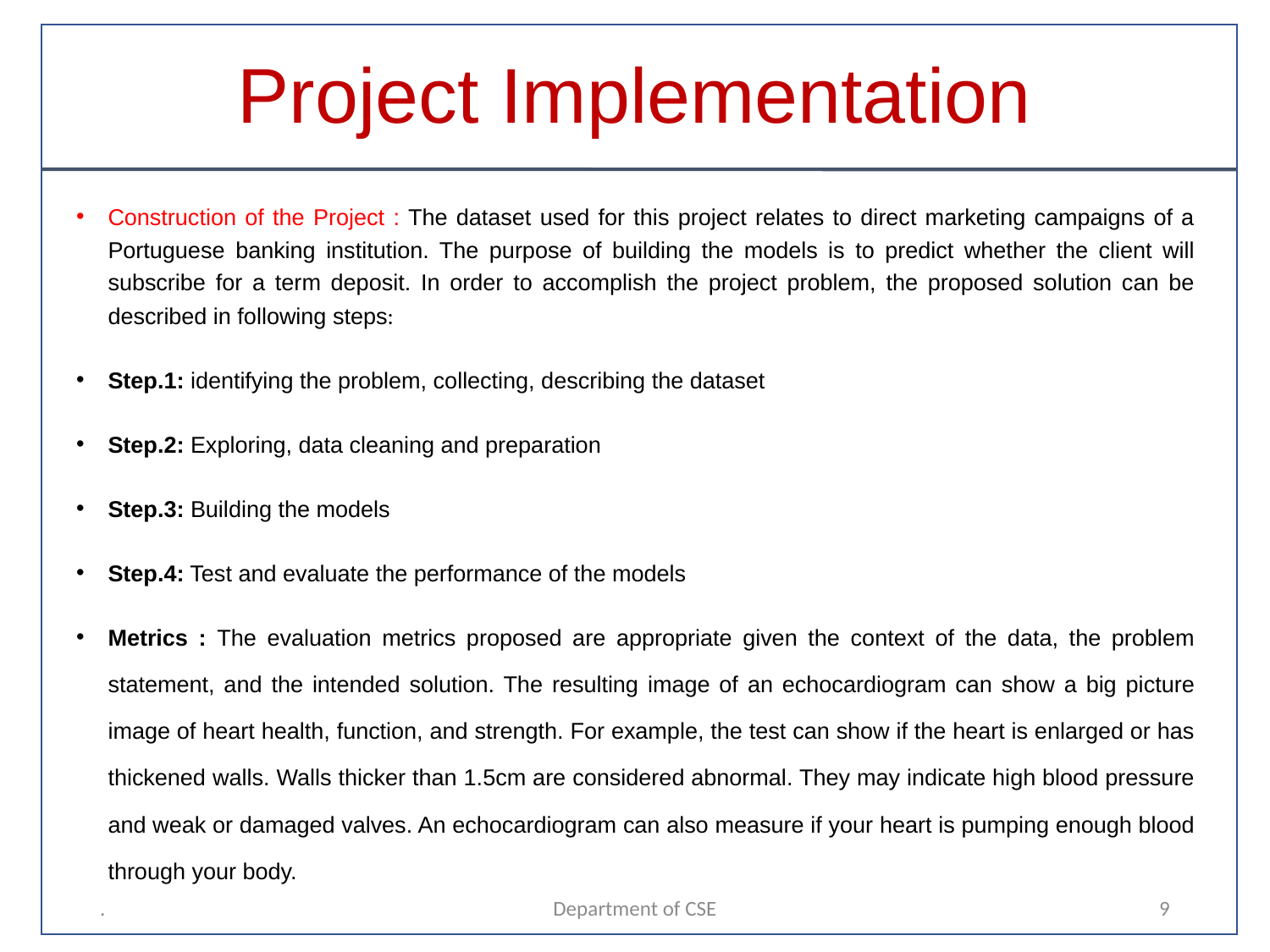

# Project Implementation
Construction of the Project : The dataset used for this project relates to direct marketing campaigns of a Portuguese banking institution. The purpose of building the models is to predict whether the client will subscribe for a term deposit. In order to accomplish the project problem, the proposed solution can be described in following steps:
Step.1: identifying the problem, collecting, describing the dataset
Step.2: Exploring, data cleaning and preparation
Step.3: Building the models
Step.4: Test and evaluate the performance of the models
Metrics : The evaluation metrics proposed are appropriate given the context of the data, the problem statement, and the intended solution. The resulting image of an echocardiogram can show a big picture image of heart health, function, and strength. For example, the test can show if the heart is enlarged or has thickened walls. Walls thicker than 1.5cm are considered abnormal. They may indicate high blood pressure and weak or damaged valves. An echocardiogram can also measure if your heart is pumping enough blood through your body.

.
Department of CSE
9